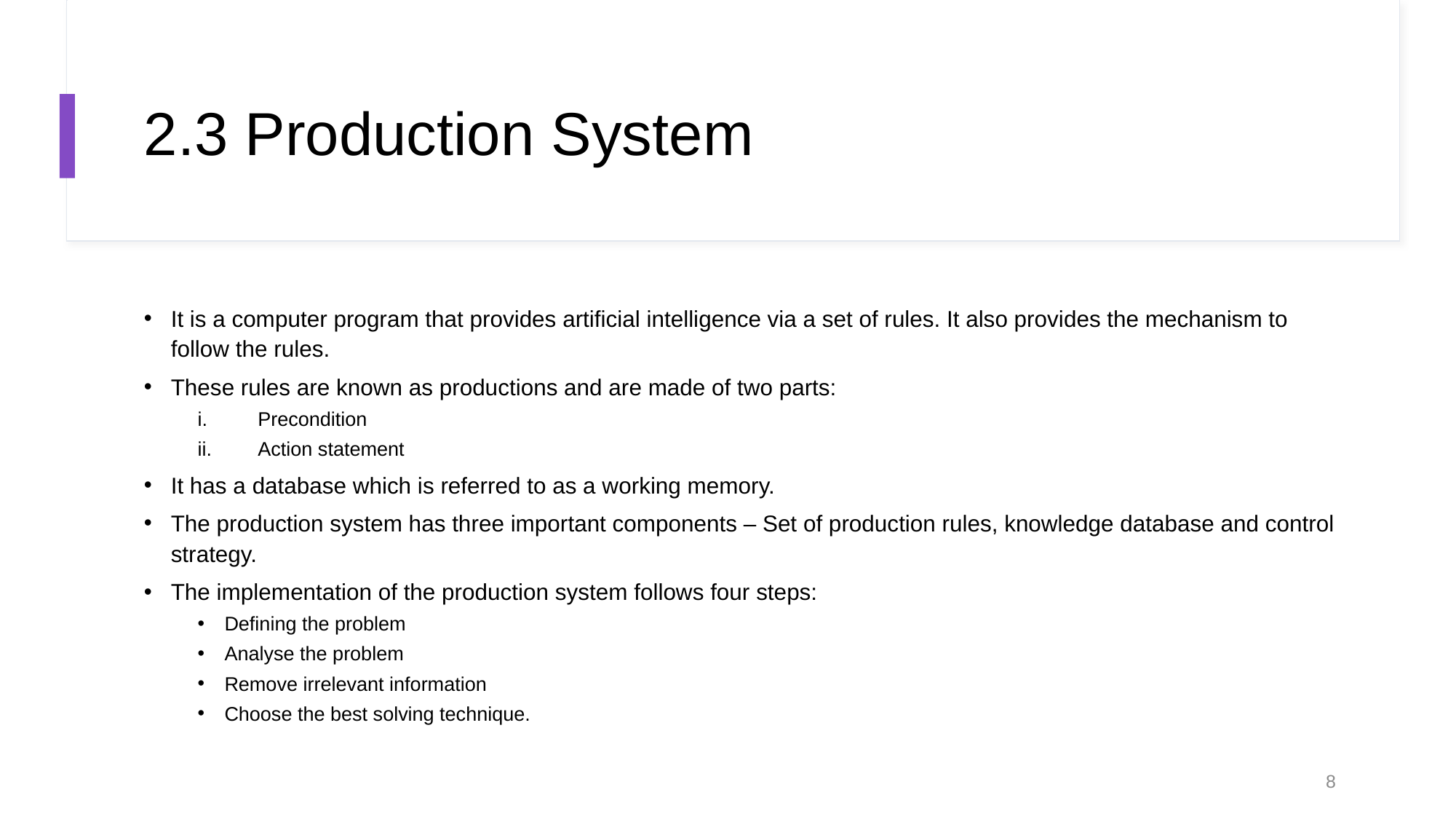

# 2.3 Production System
It is a computer program that provides artificial intelligence via a set of rules. It also provides the mechanism to follow the rules.
These rules are known as productions and are made of two parts:
Precondition
Action statement
It has a database which is referred to as a working memory.
The production system has three important components – Set of production rules, knowledge database and control strategy.
The implementation of the production system follows four steps:
Defining the problem
Analyse the problem
Remove irrelevant information
Choose the best solving technique.

8